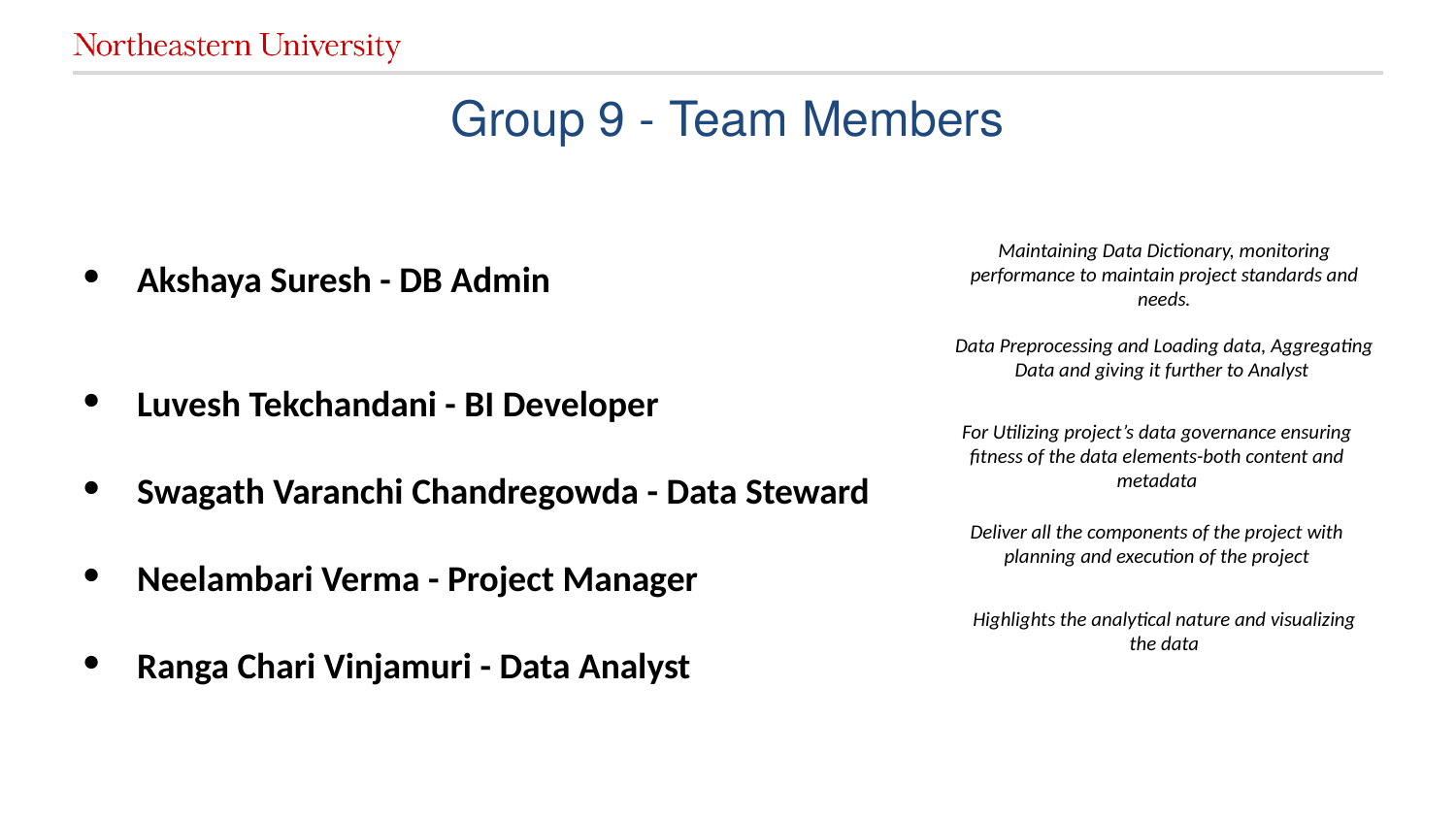

# Group 9 - Team Members
Akshaya Suresh - DB Admin

Luvesh Tekchandani - BI Developer
Swagath Varanchi Chandregowda - Data Steward
Neelambari Verma - Project Manager
Ranga Chari Vinjamuri - Data Analyst
Maintaining Data Dictionary, monitoring performance to maintain project standards and needs.
Data Preprocessing and Loading data, Aggregating Data and giving it further to Analyst
For Utilizing project’s data governance ensuring fitness of the data elements-both content and metadata
Deliver all the components of the project with planning and execution of the project
Highlights the analytical nature and visualizing the data